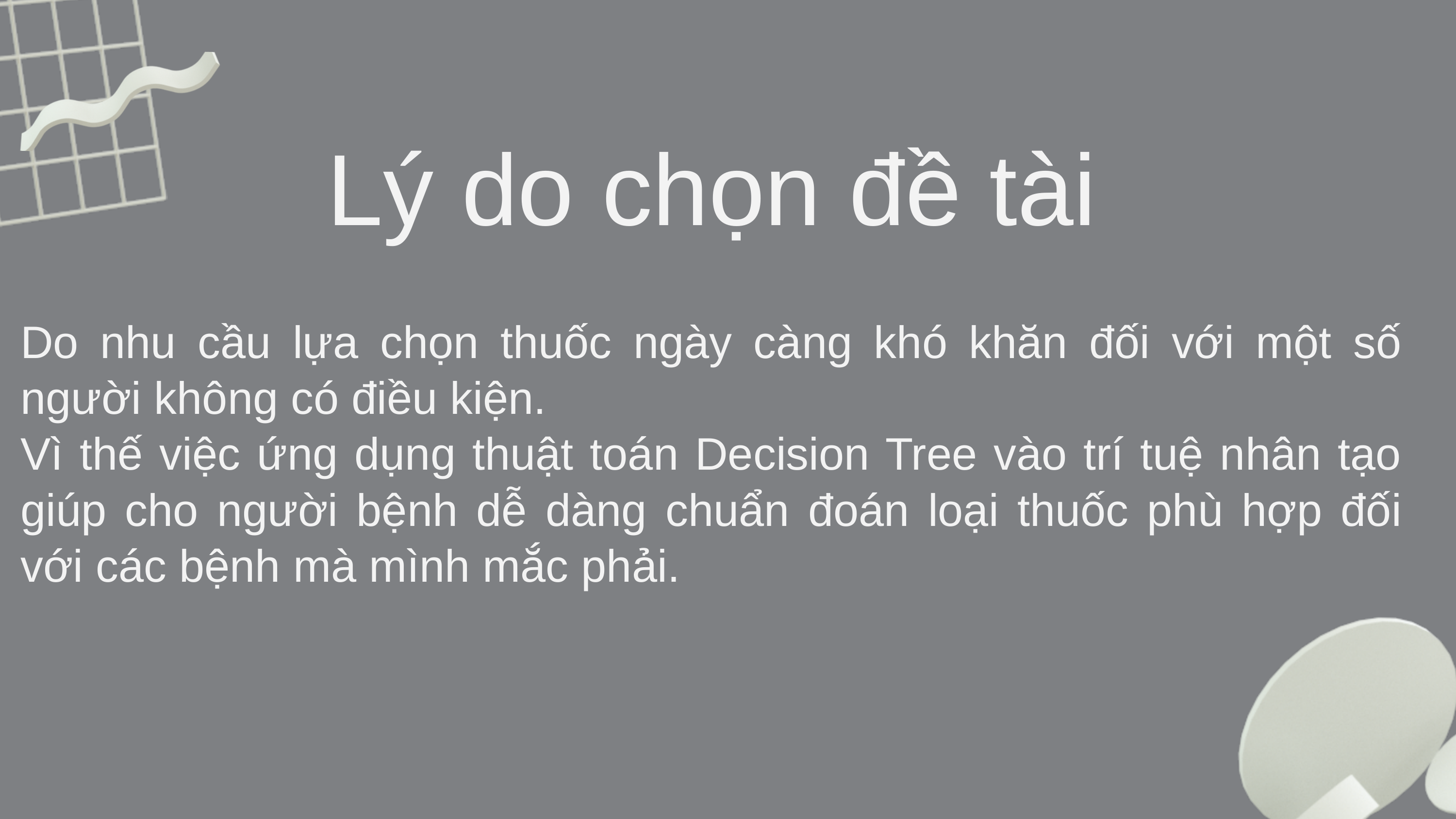

Lý do chọn đề tài
Do nhu cầu lựa chọn thuốc ngày càng khó khăn đối với một số người không có điều kiện.
Vì thế việc ứng dụng thuật toán Decision Tree vào trí tuệ nhân tạo giúp cho người bệnh dễ dàng chuẩn đoán loại thuốc phù hợp đối với các bệnh mà mình mắc phải.